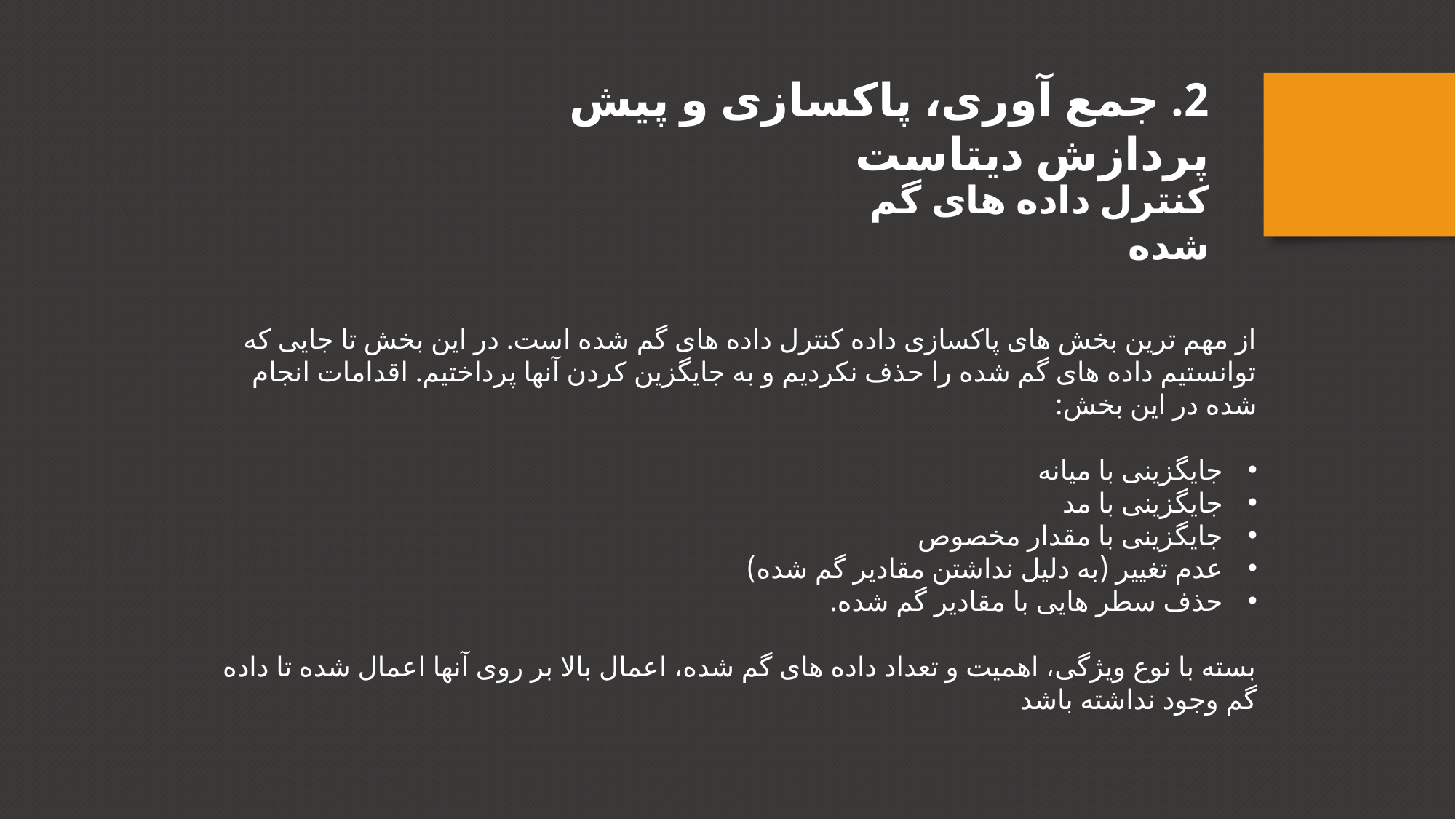

2. جمع آوری، پاکسازی و پیش پردازش دیتاست
کنترل داده های گم شده
از مهم ترین بخش های پاکسازی داده کنترل داده های گم شده است. در این بخش تا جایی که توانستیم داده های گم شده را حذف نکردیم و به جایگزین کردن آنها پرداختیم. اقدامات انجام شده در این بخش:

جایگزینی با میانه
جایگزینی با مد
جایگزینی با مقدار مخصوص
عدم تغییر (به دلیل نداشتن مقادیر گم شده)
حذف سطر هایی با مقادیر گم شده.

بسته با نوع ویژگی، اهمیت و تعداد داده های گم شده، اعمال بالا بر روی آنها اعمال شده تا داده گم وجود نداشته باشد